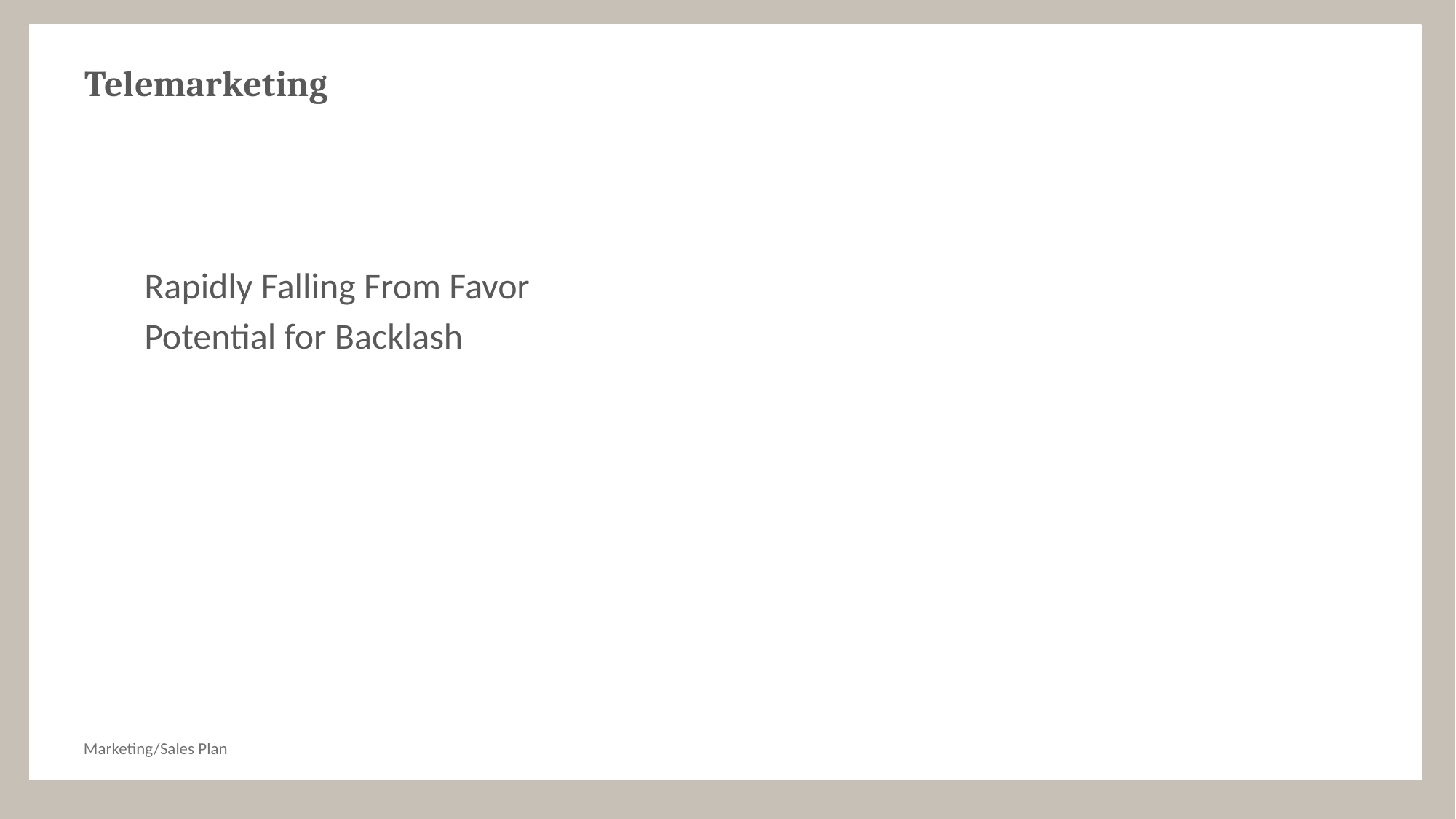

# Telemarketing

Rapidly Falling From Favor
Potential for Backlash
Marketing/Sales Plan